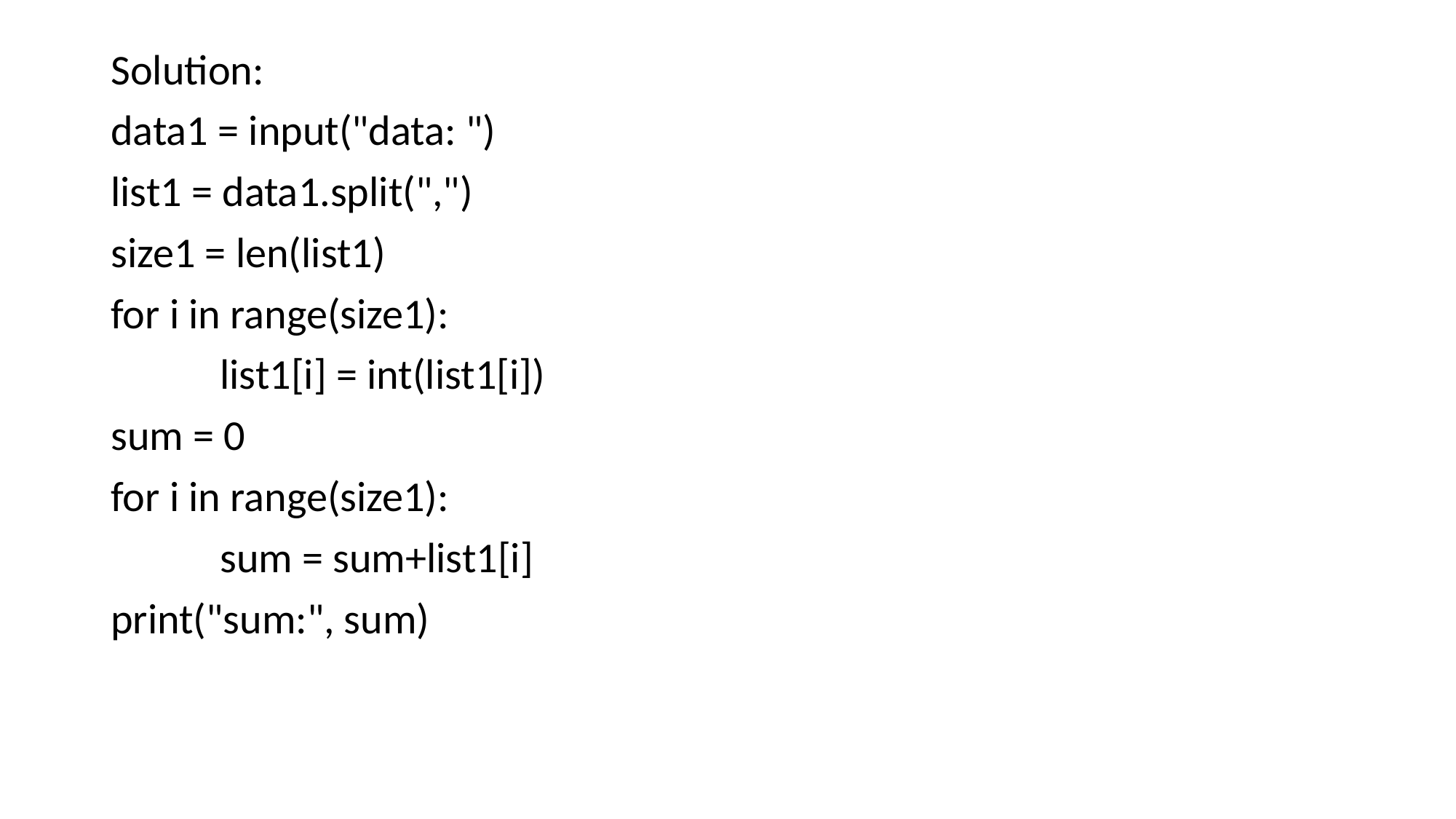

Solution:
data1 = input("data: ")
list1 = data1.split(",")
size1 = len(list1)
for i in range(size1):
	list1[i] = int(list1[i])
sum = 0
for i in range(size1):
	sum = sum+list1[i]
print("sum:", sum)